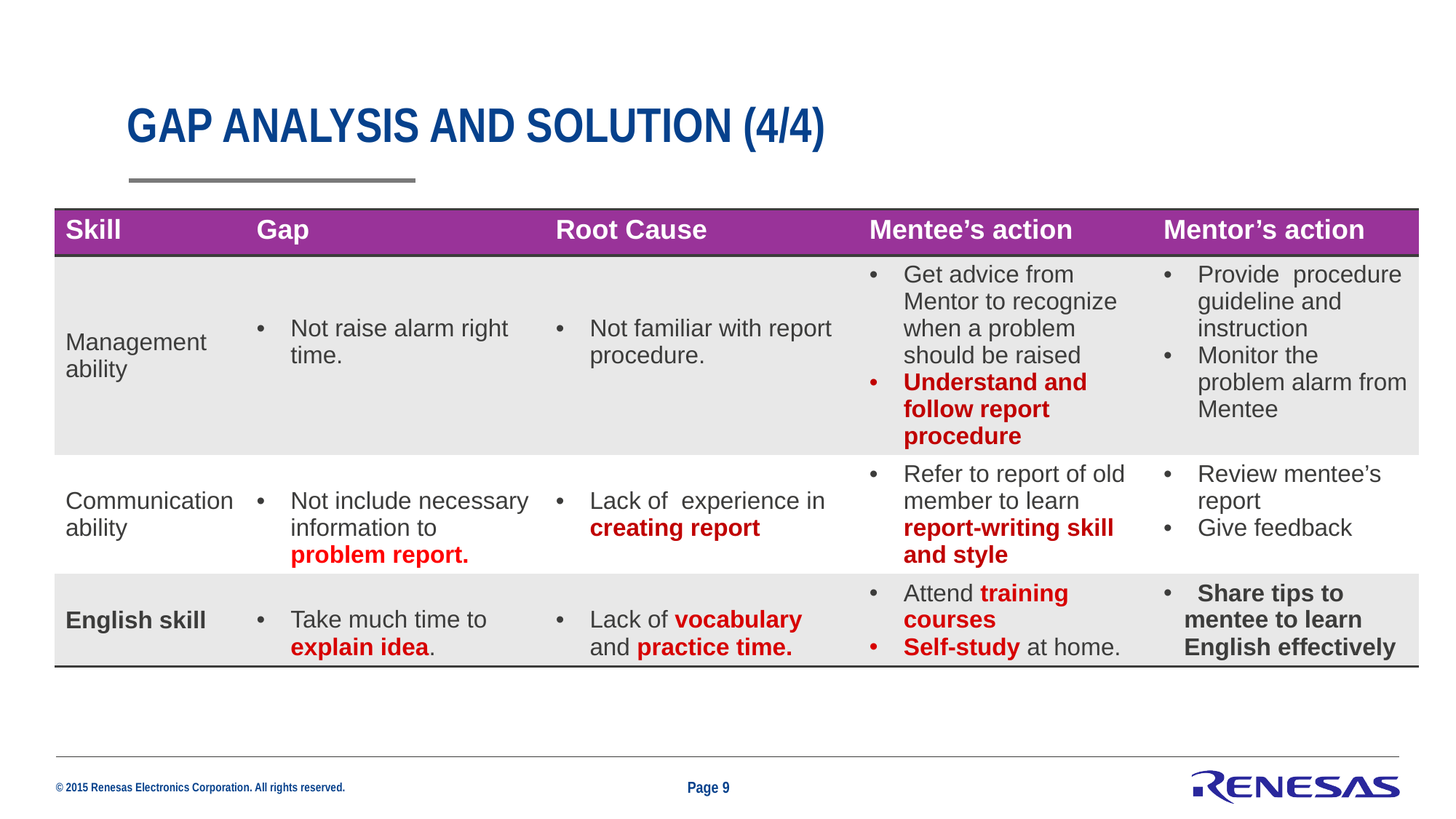

# Gap analysis and solution (4/4)
| Skill | Gap | Root Cause | Mentee’s action | Mentor’s action |
| --- | --- | --- | --- | --- |
| Management ability | Not raise alarm right time. | Not familiar with report procedure. | Get advice from Mentor to recognize when a problem should be raised Understand and follow report procedure | Provide procedure guideline and instruction Monitor the problem alarm from Mentee |
| Communication ability | Not include necessary information to problem report. | Lack of experience in creating report | Refer to report of old member to learn report-writing skill and style | Review mentee’s report Give feedback |
| English skill | Take much time to explain idea. | Lack of vocabulary and practice time. | Attend training courses Self-study at home. | Share tips to mentee to learn English effectively |
Page 9